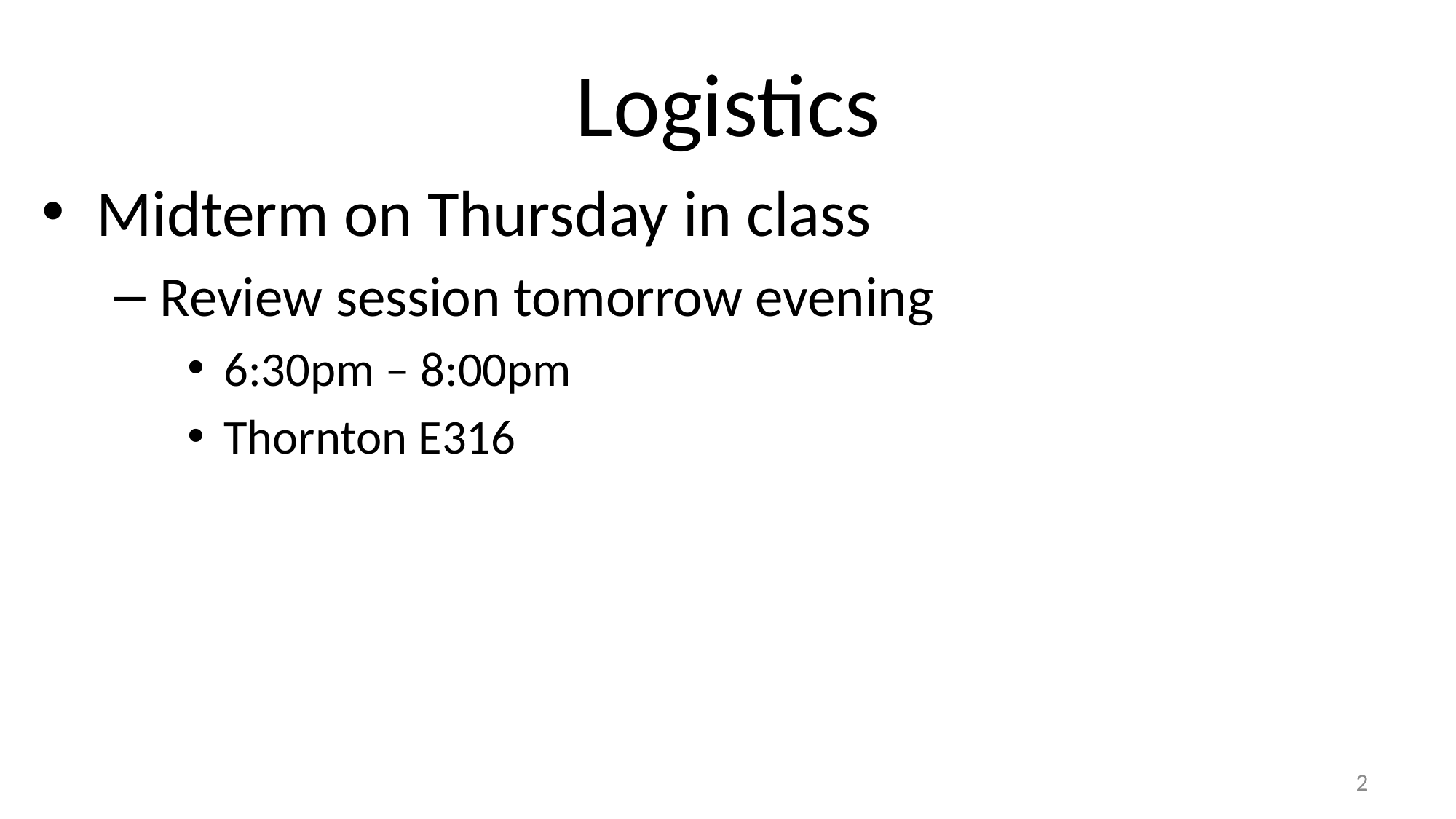

# Logistics
Midterm on Thursday in class
Review session tomorrow evening
6:30pm – 8:00pm
Thornton E316
2